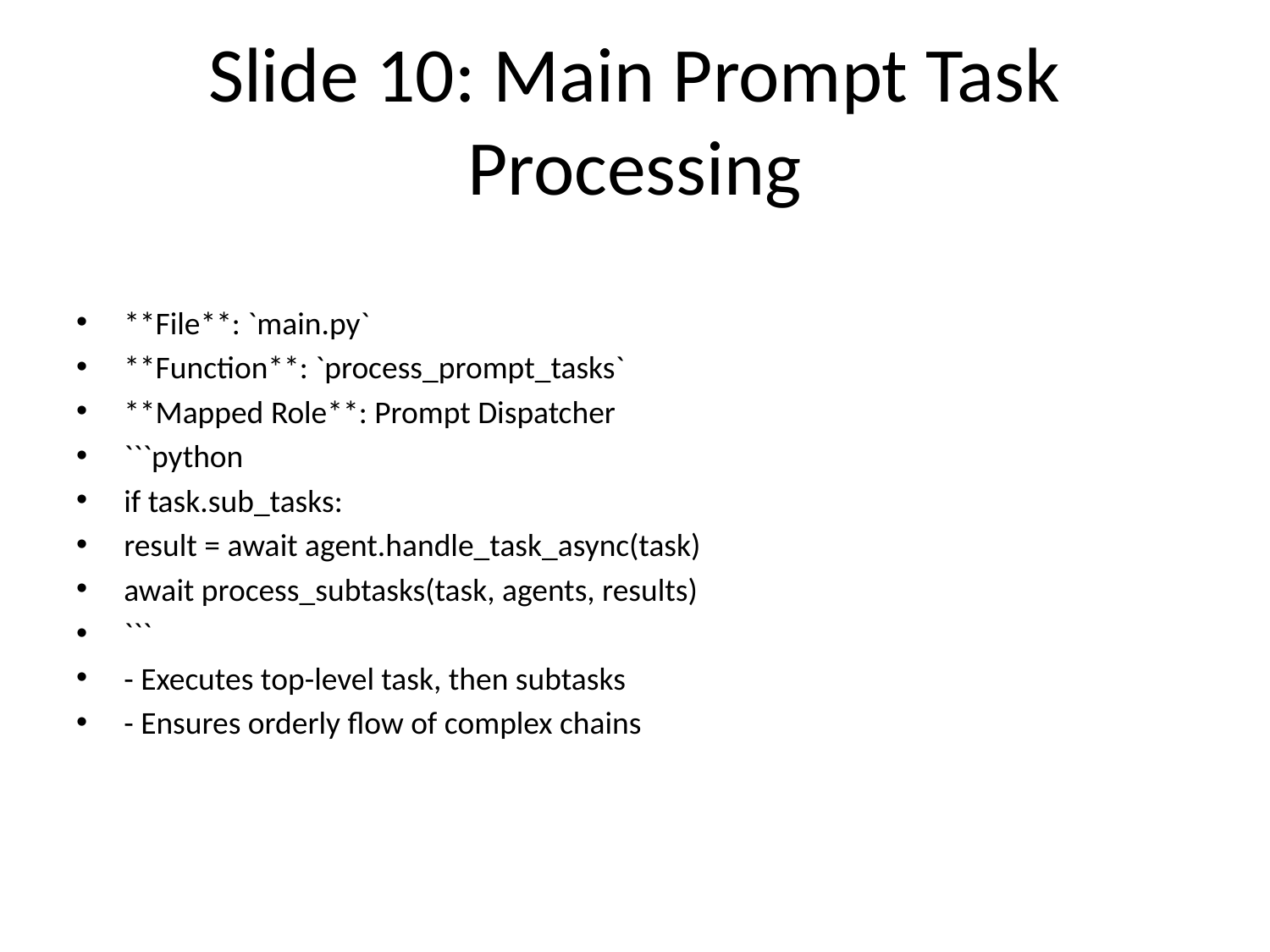

# Slide 10: Main Prompt Task Processing

**File**: `main.py`
**Function**: `process_prompt_tasks`
**Mapped Role**: Prompt Dispatcher
```python
if task.sub_tasks:
result = await agent.handle_task_async(task)
await process_subtasks(task, agents, results)
```
- Executes top-level task, then subtasks
- Ensures orderly flow of complex chains